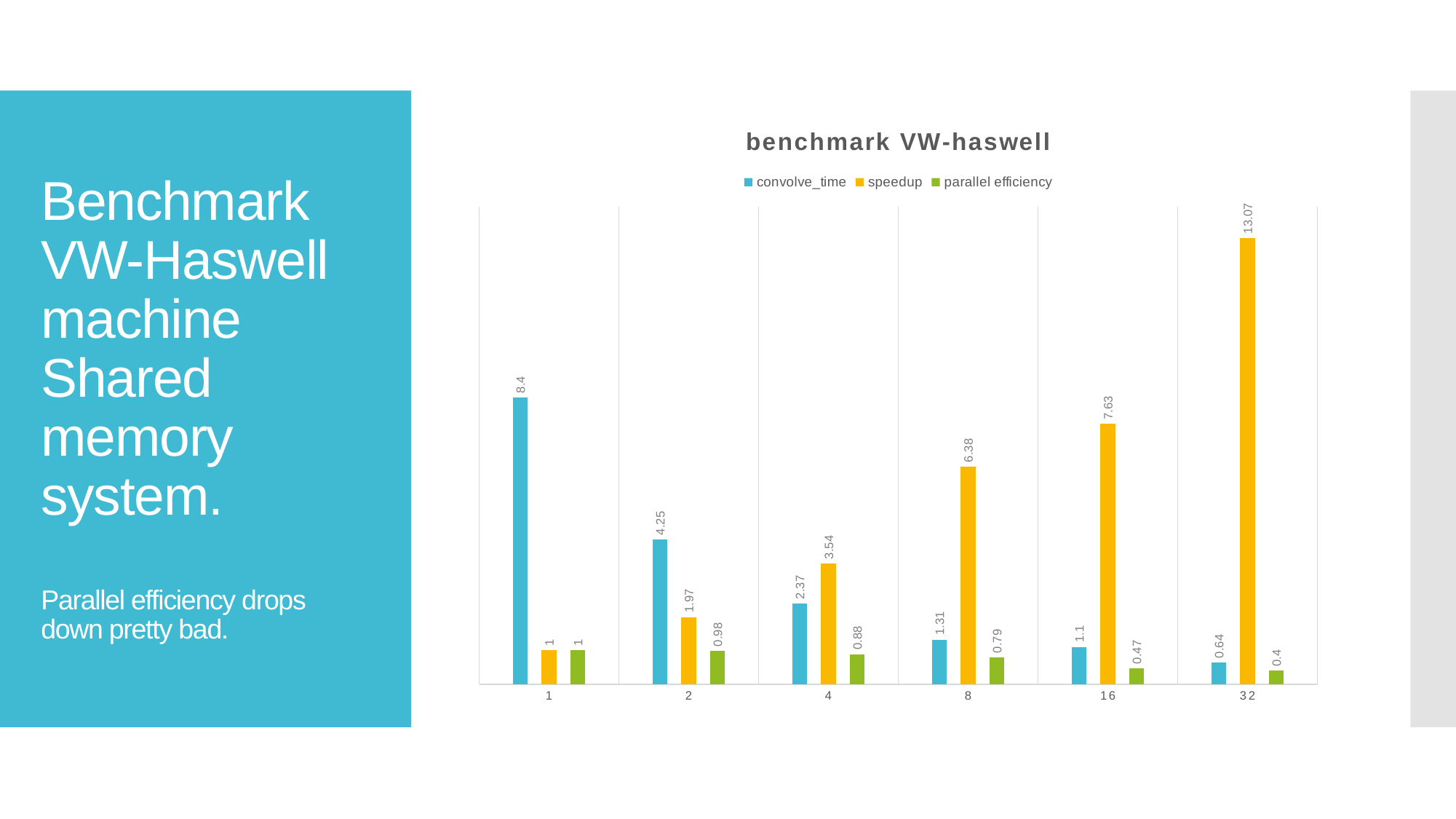

### Chart: benchmark VW-haswell

| Category | convolve_time | speedup | parallel efficiency |
|---|---|---|---|
| 1.0 | 8.4 | 1.0 | 1.0 |
| 2.0 | 4.25 | 1.97 | 0.98 |
| 4.0 | 2.37 | 3.54 | 0.88 |
| 8.0 | 1.31 | 6.38 | 0.79 |
| 16.0 | 1.1 | 7.63 | 0.47 |
| 32.0 | 0.64 | 13.07 | 0.4 |
# Benchmark
VW-Haswell machine
Shared memory system.
Parallel efficiency drops down pretty bad.